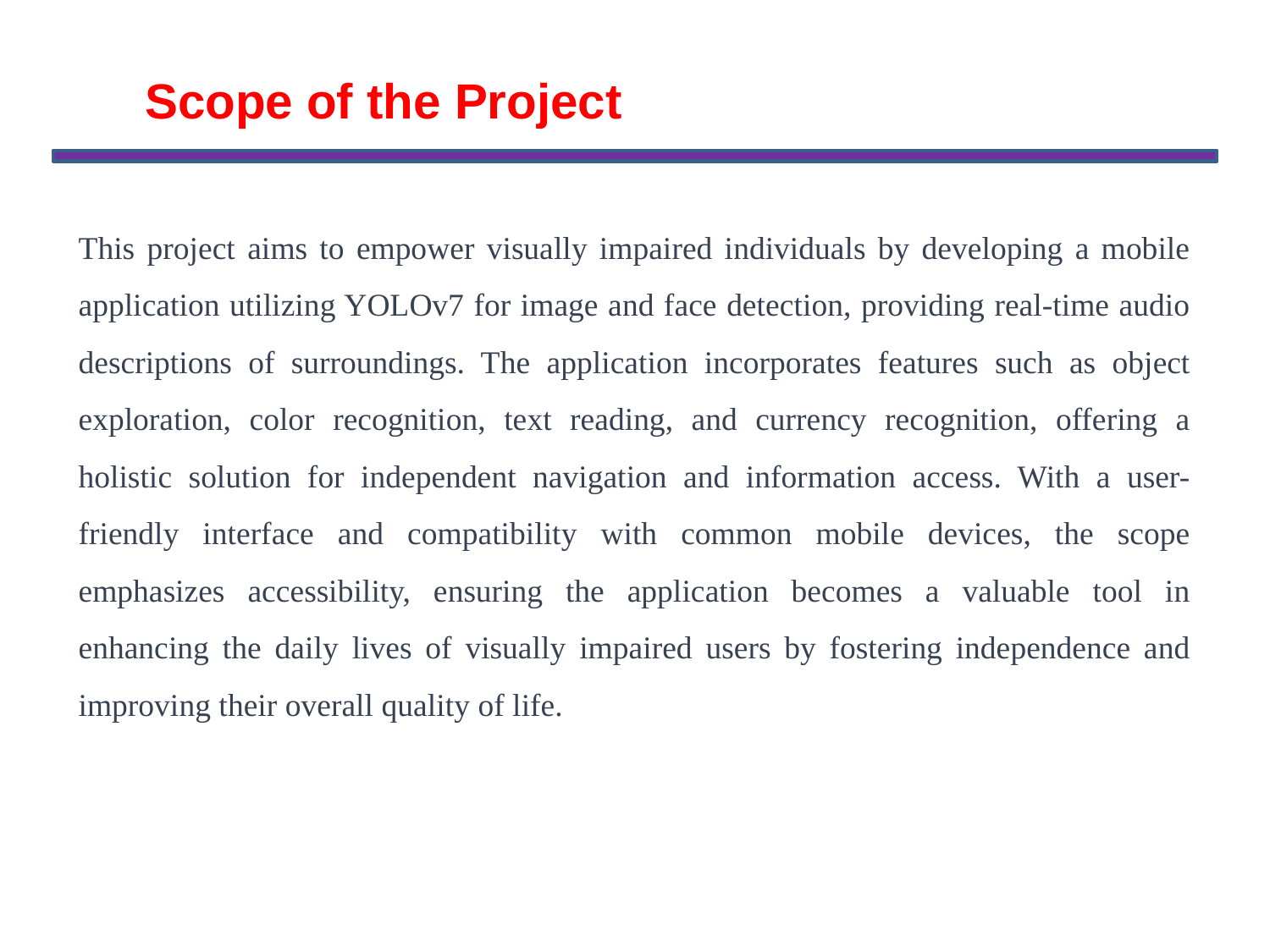

Scope of the Project
This project aims to empower visually impaired individuals by developing a mobile application utilizing YOLOv7 for image and face detection, providing real-time audio descriptions of surroundings. The application incorporates features such as object exploration, color recognition, text reading, and currency recognition, offering a holistic solution for independent navigation and information access. With a user-friendly interface and compatibility with common mobile devices, the scope emphasizes accessibility, ensuring the application becomes a valuable tool in enhancing the daily lives of visually impaired users by fostering independence and improving their overall quality of life.